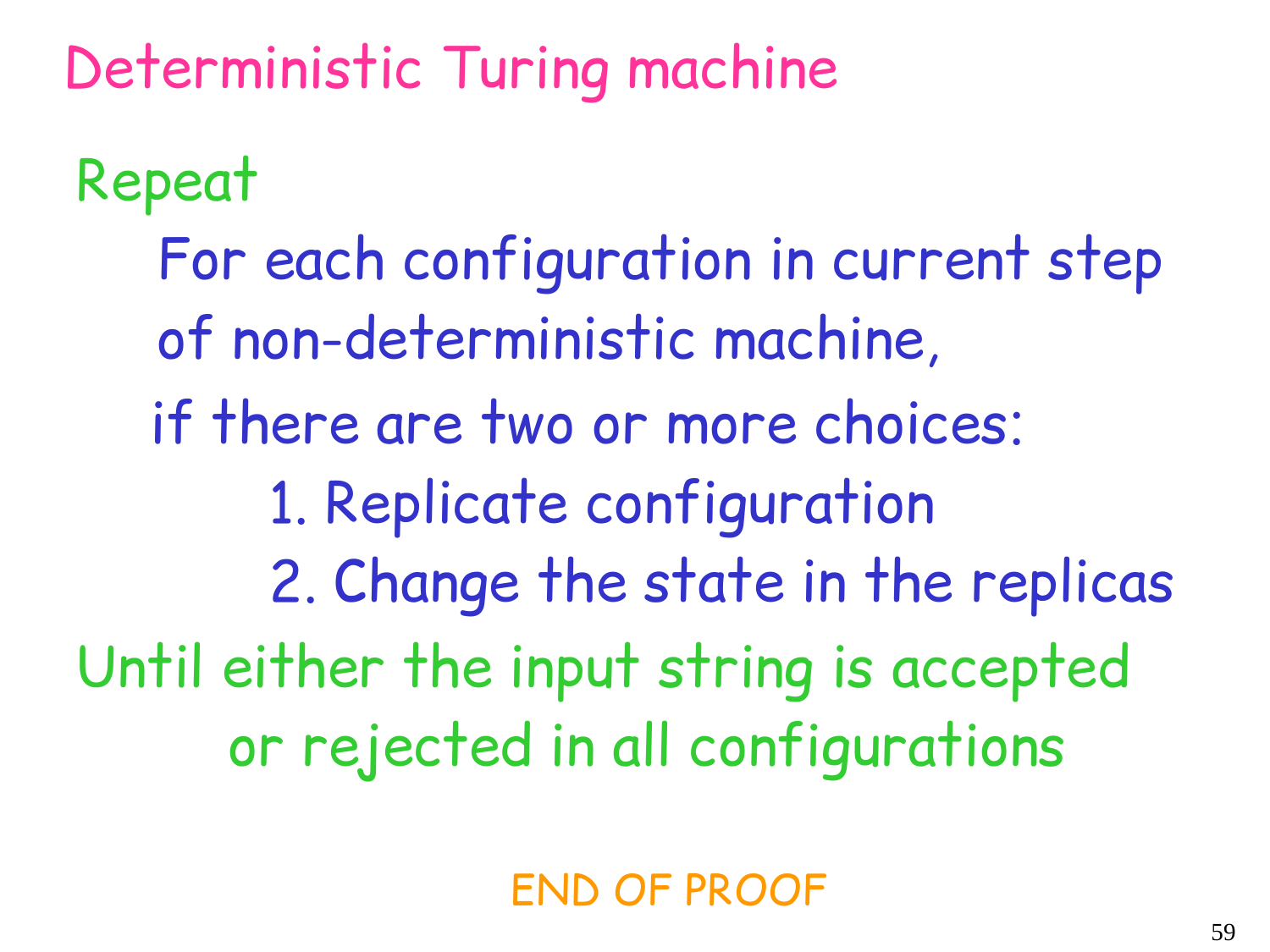

Deterministic Turing machine
Repeat
 For each configuration in current step
 of non-deterministic machine,
if there are two or more choices:
       1. Replicate configuration
       2. Change the state in the replicas
Until either the input string is accepted
         or rejected in all configurations
END OF PROOF
59